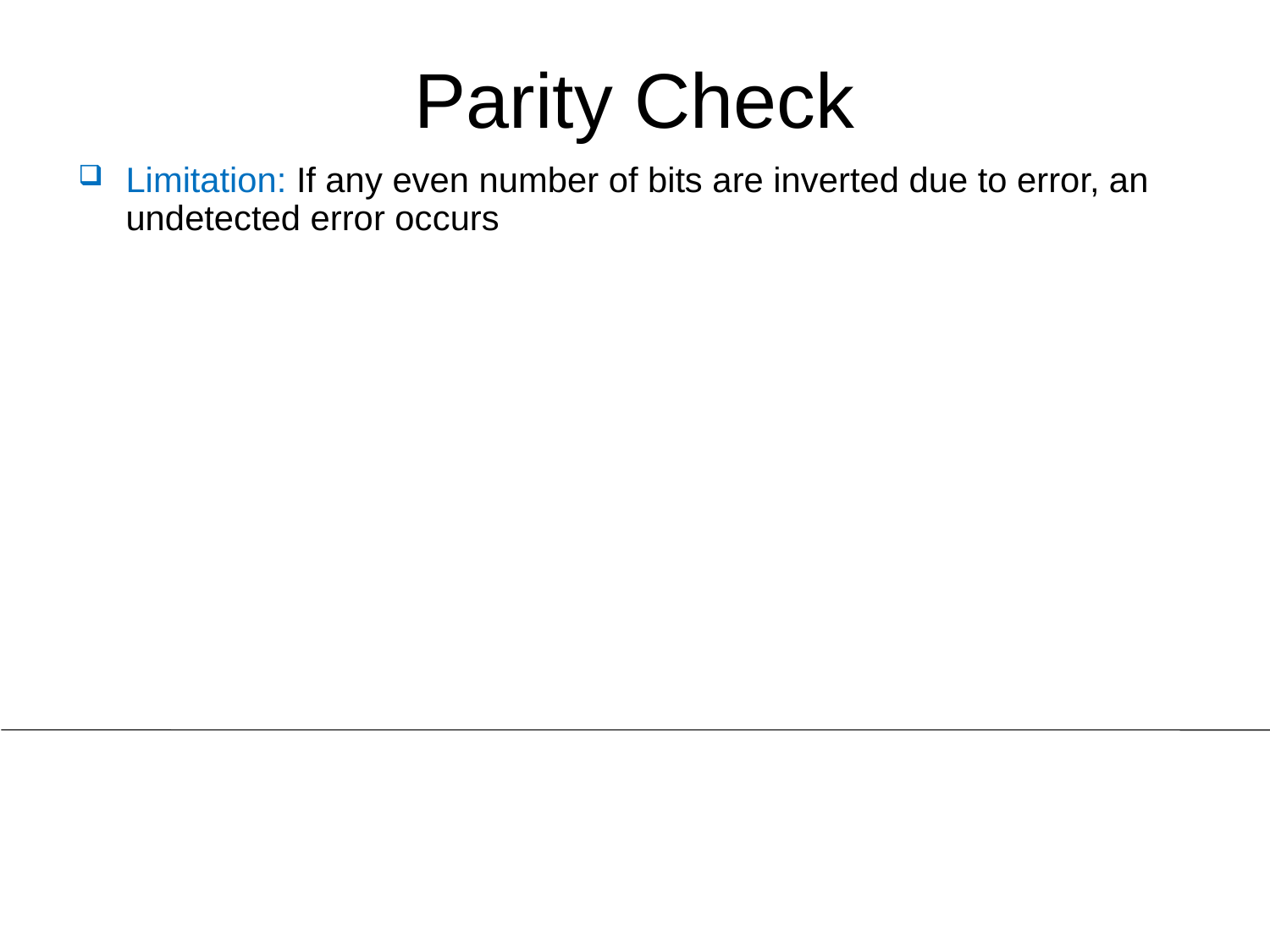

# Parity Check
Limitation: If any even number of bits are inverted due to error, an undetected error occurs